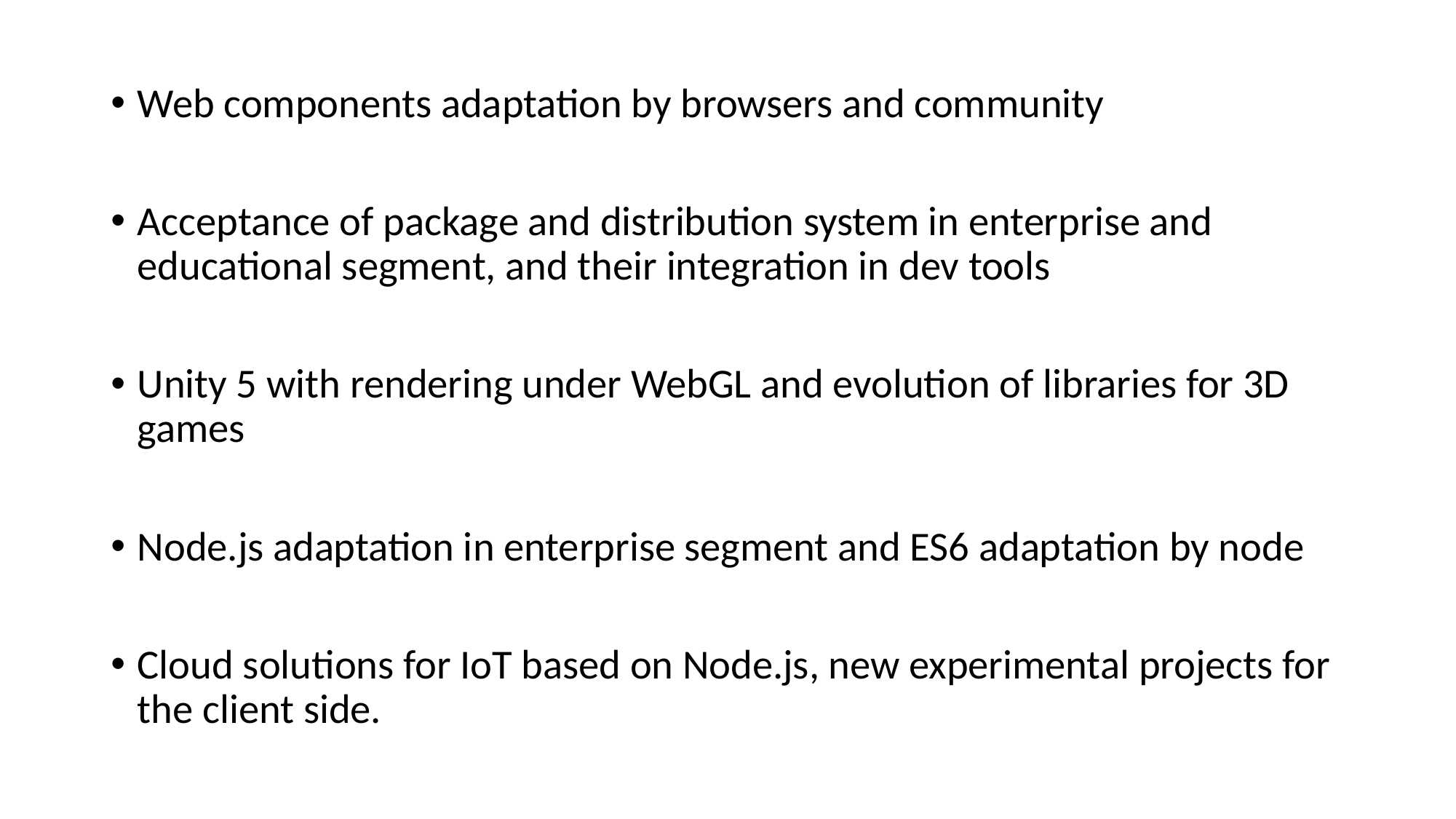

Web components adaptation by browsers and community

Acceptance of package and distribution system in enterprise and educational segment, and their integration in dev tools

Unity 5 with rendering under WebGL and evolution of libraries for 3D games

Node.js adaptation in enterprise segment and ES6 adaptation by node

Cloud solutions for IoT based on Node.js, new experimental projects for the client side.